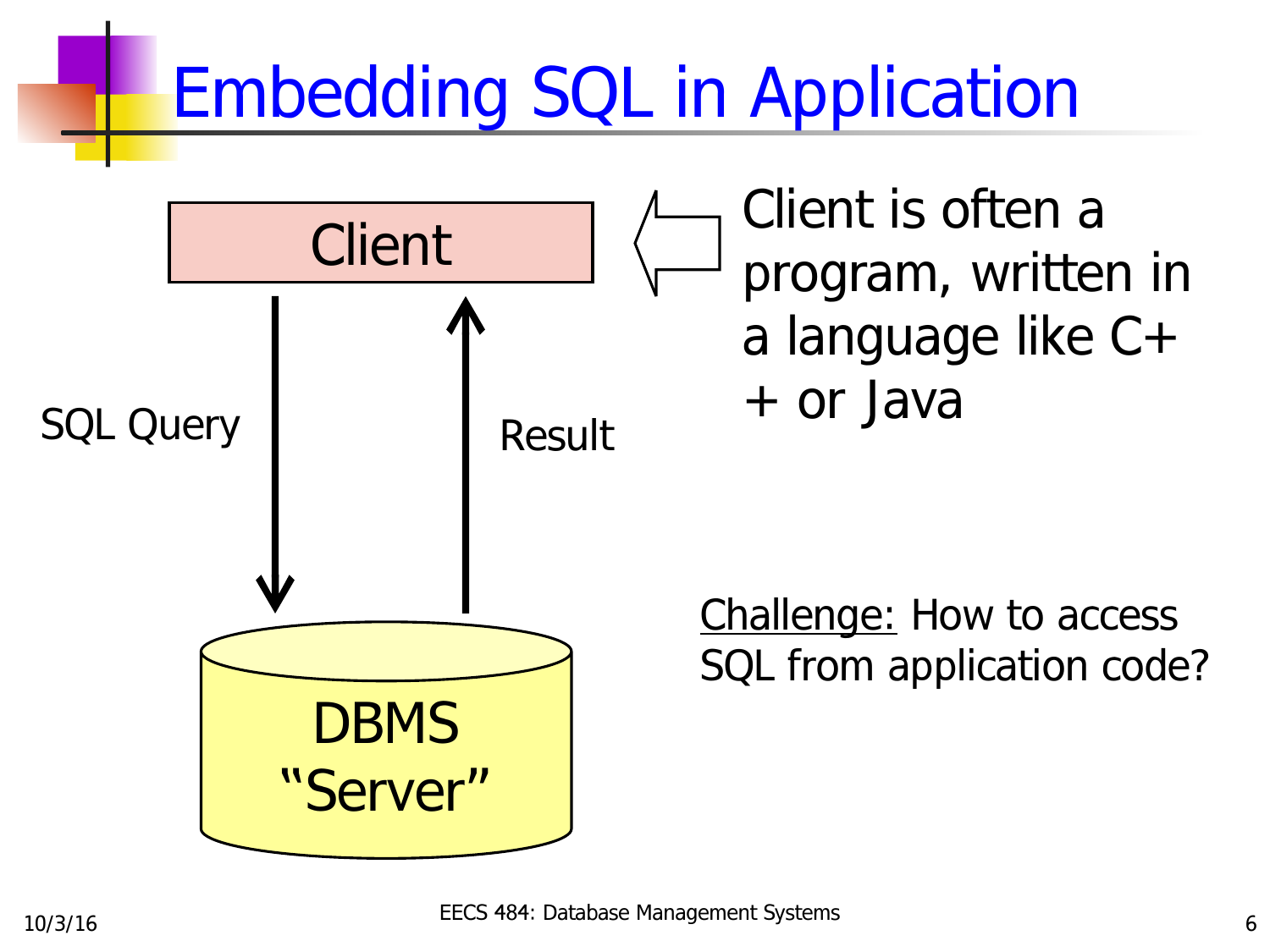

# Embedding SQL in Application
Client is often a
program, written in a language like C++ or Java

Client

SQL Query
Result
Challenge: How to access
SQL from application code?
DBMS
“Server”
EECS 484: Database Management Systems
10/3/16
6